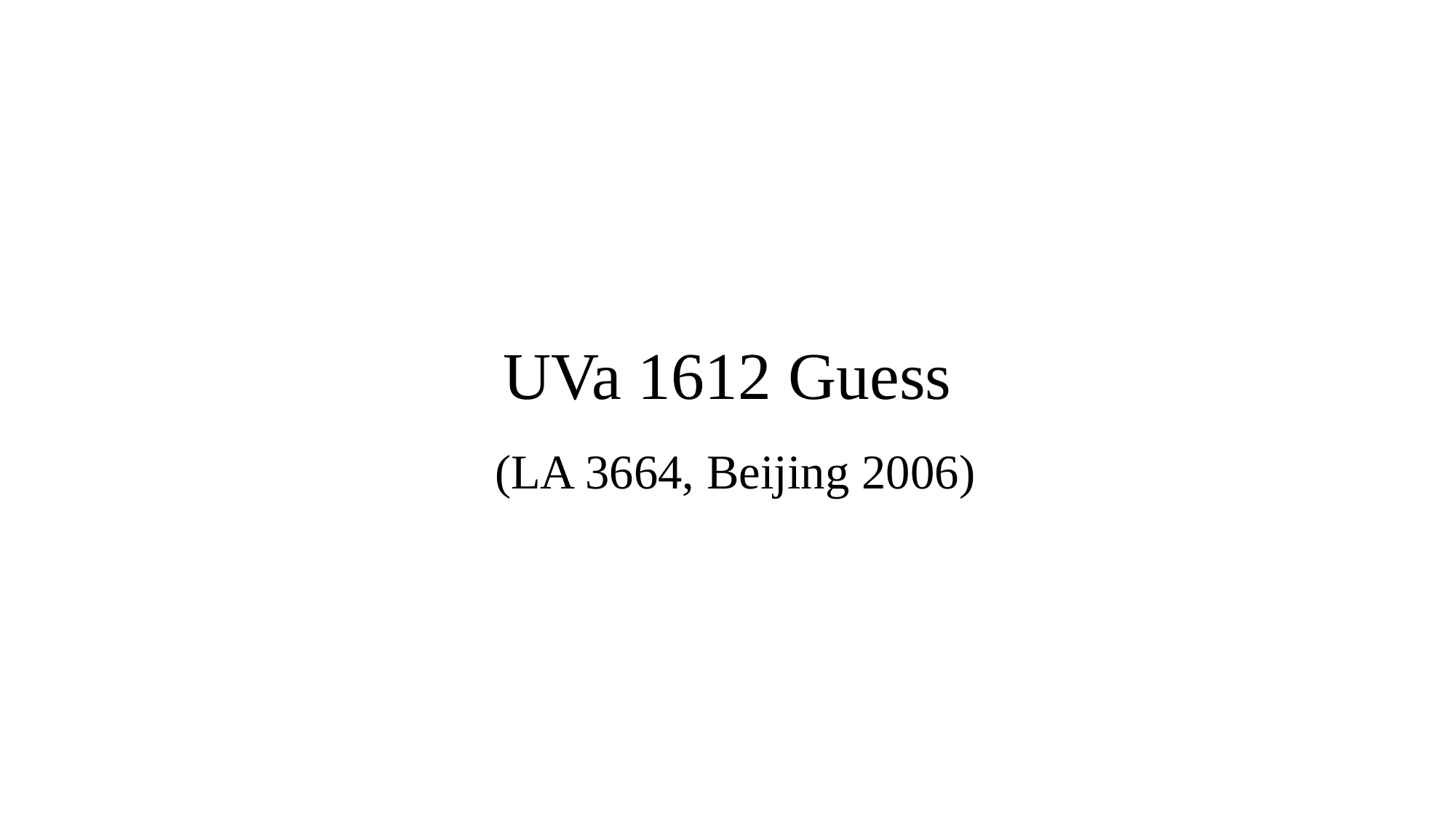

# UVa 1612 Guess
(LA 3664, Beijing 2006)